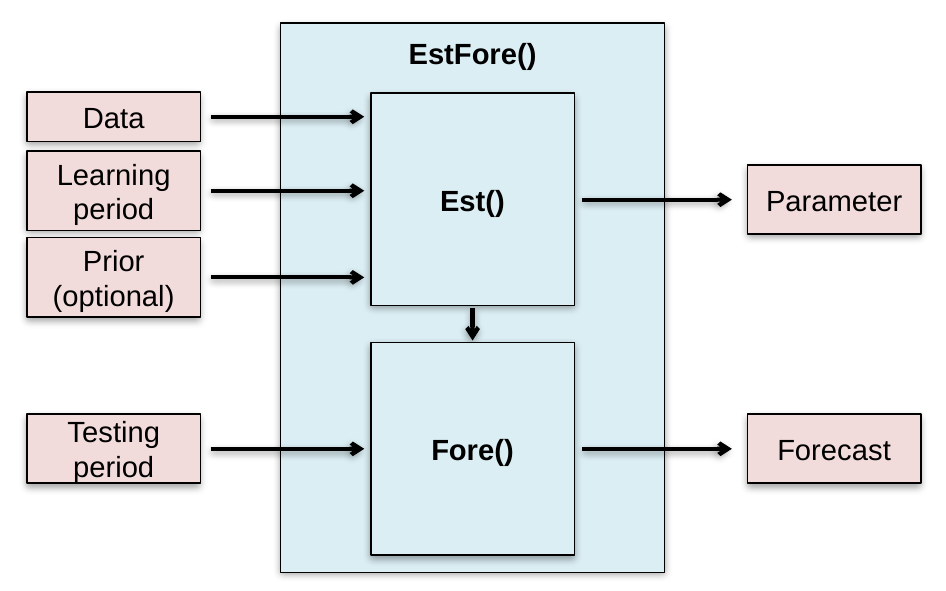

EstFore()
Data
Est()
Learning period
Parameter
Prior
(optional)
Fore()
Testing period
Forecast